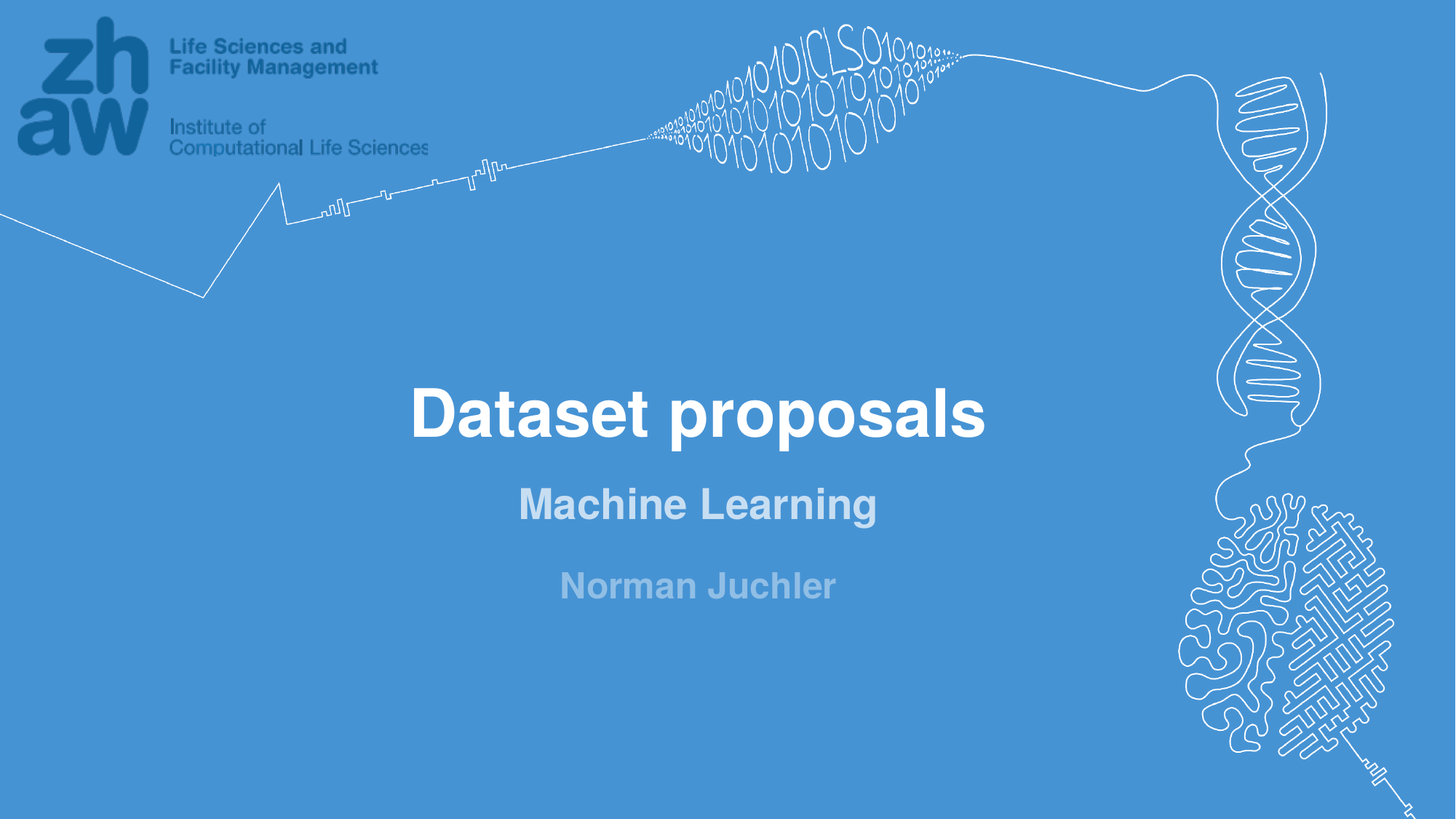

# Dataset proposals
Machine Learning
Norman Juchler